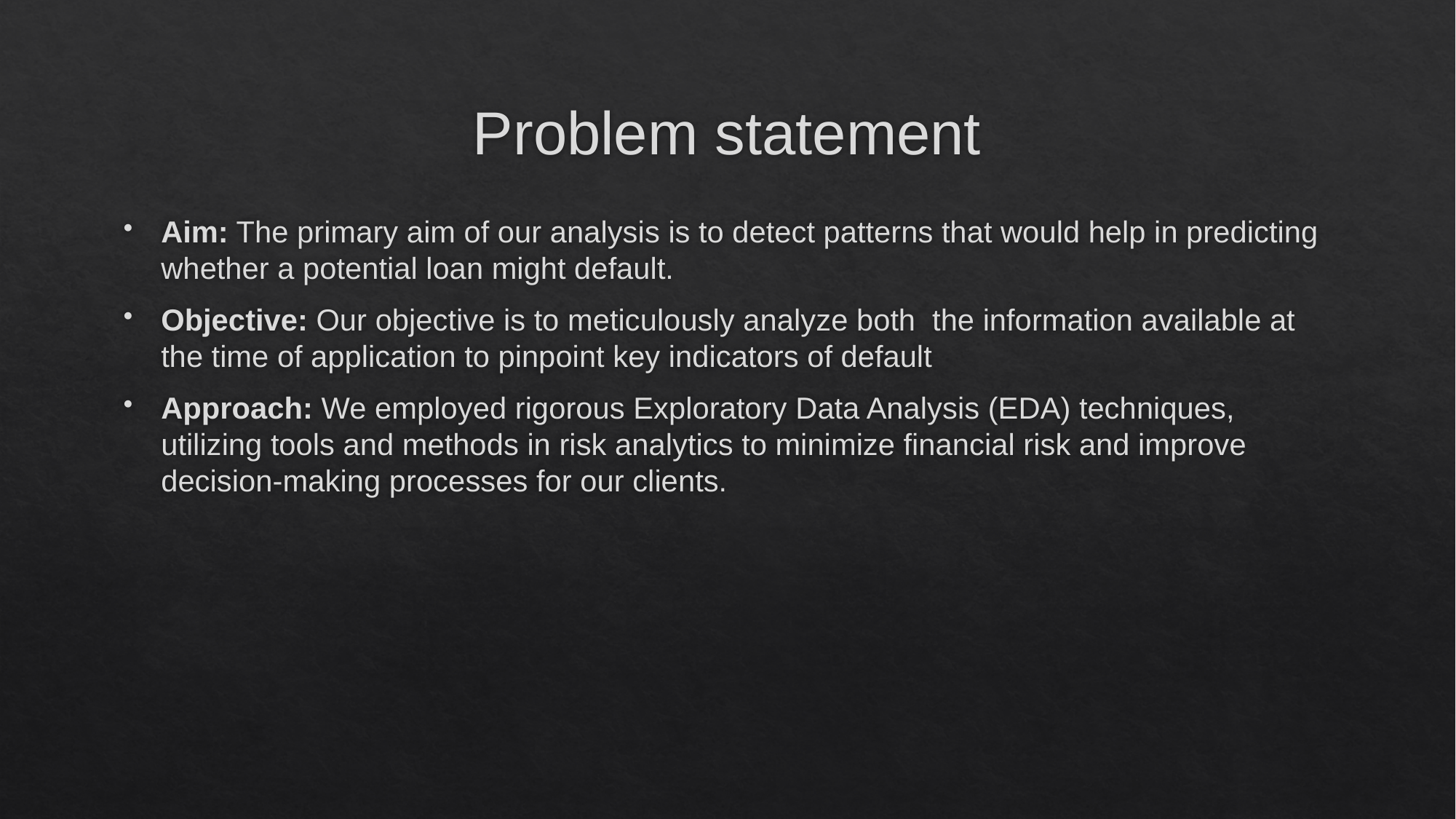

# Problem statement
Aim: The primary aim of our analysis is to detect patterns that would help in predicting whether a potential loan might default.
Objective: Our objective is to meticulously analyze both  the information available at the time of application to pinpoint key indicators of default
Approach: We employed rigorous Exploratory Data Analysis (EDA) techniques, utilizing tools and methods in risk analytics to minimize financial risk and improve decision-making processes for our clients.